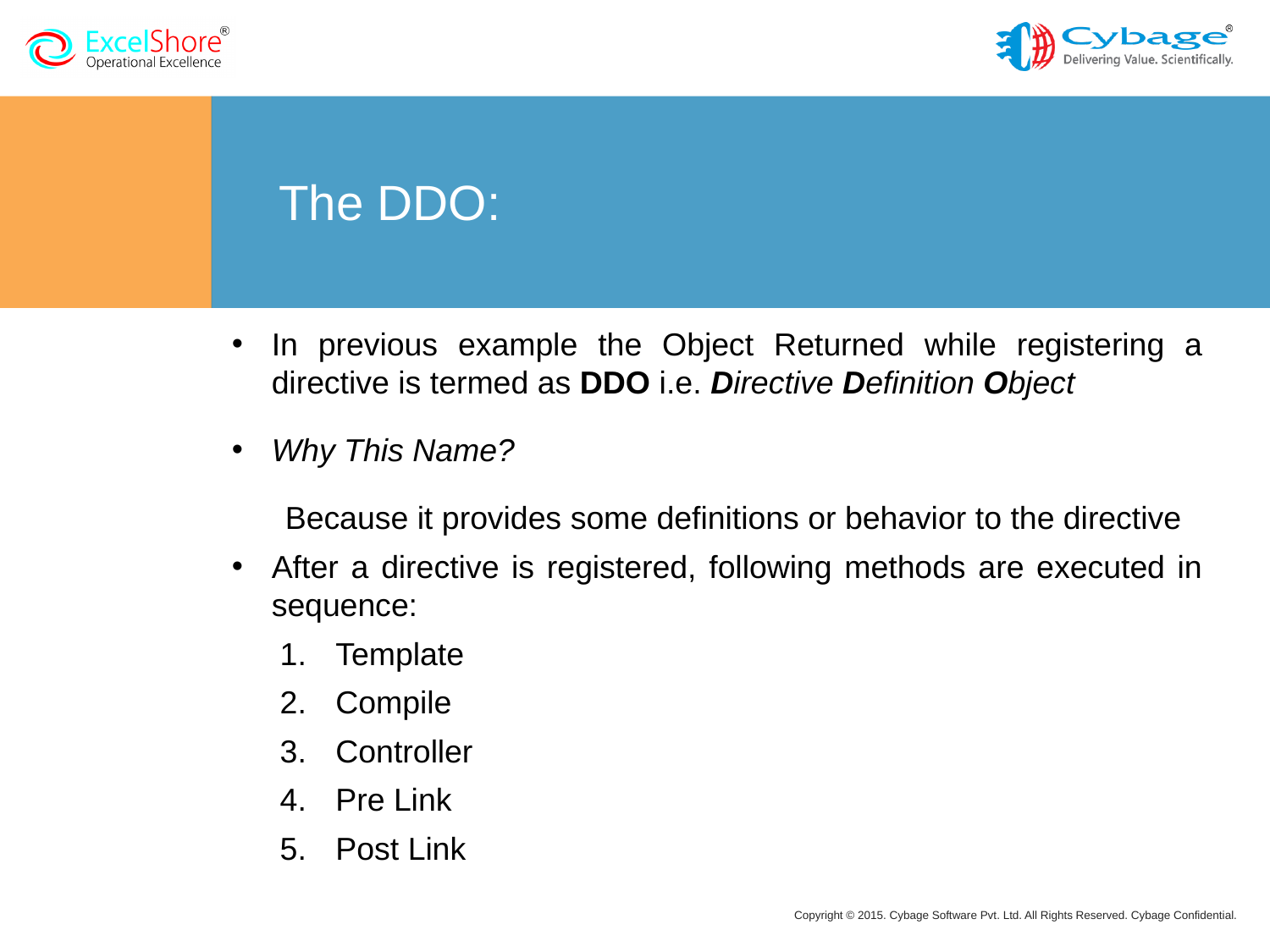

# The DDO:
In previous example the Object Returned while registering a directive is termed as DDO i.e. Directive Definition Object
Why This Name?
      Because it provides some definitions or behavior to the directive
After a directive is registered, following methods are executed in sequence:
Template
Compile
Controller
Pre Link
Post Link